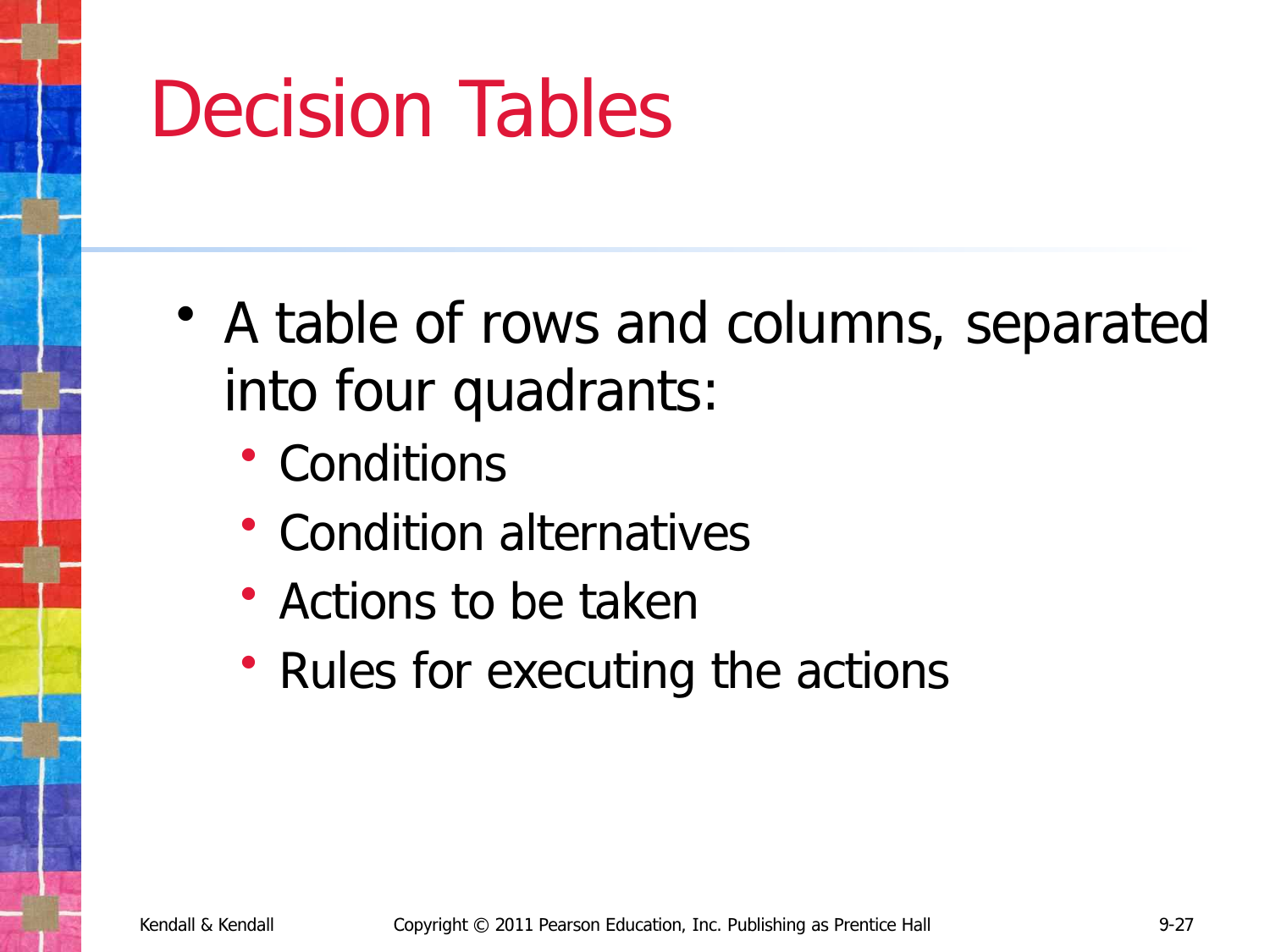

# Decision Tables
A table of rows and columns, separated into four quadrants:
Conditions
Condition alternatives
Actions to be taken
Rules for executing the actions

Kendall & Kendall	Copyright © 2011 Pearson Education, Inc. Publishing as Prentice Hall
9-27